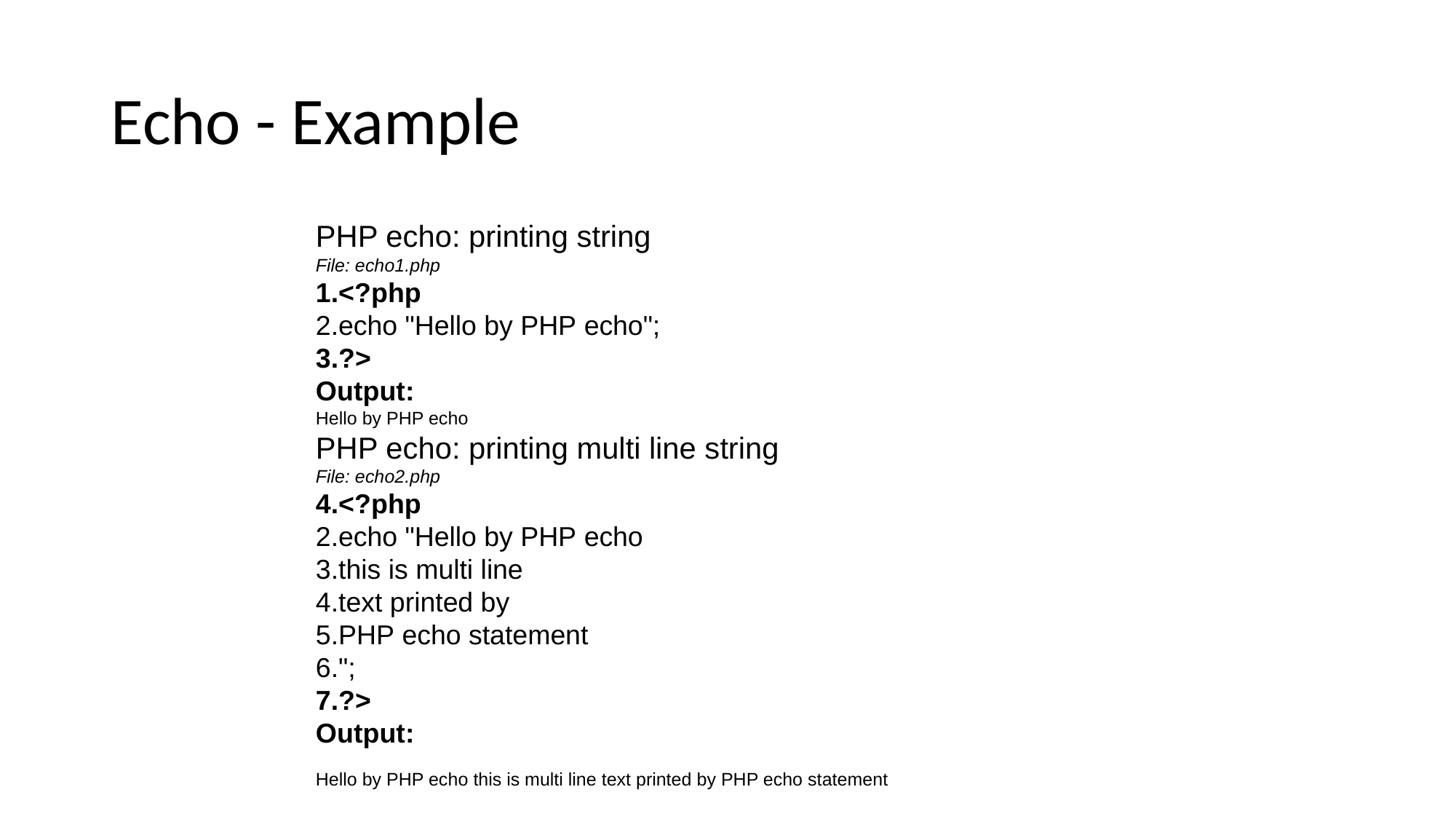

# Echo - Example
PHP echo: printing string
File: echo1.php
<?php
echo "Hello by PHP echo";
?>
Output:
Hello by PHP echo
PHP echo: printing multi line string
File: echo2.php
<?php
echo "Hello by PHP echo
this is multi line
text printed by
PHP echo statement
";
?>
Output:

Hello by PHP echo this is multi line text printed by PHP echo statement